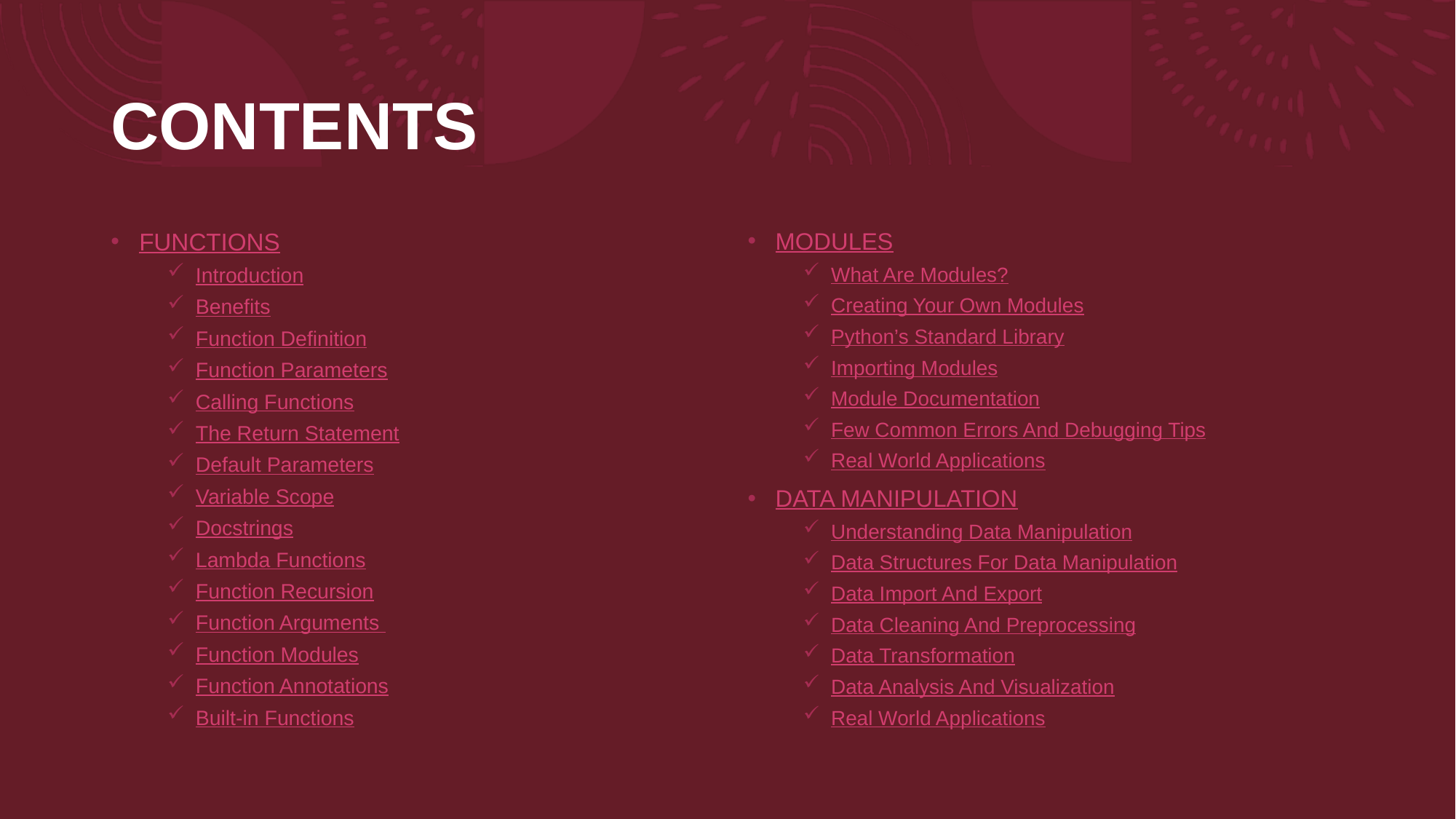

# CONTENTS
FUNCTIONS
Introduction
Benefits
Function Definition
Function Parameters
Calling Functions
The Return Statement
Default Parameters
Variable Scope
Docstrings
Lambda Functions
Function Recursion
Function Arguments
Function Modules
Function Annotations
Built-in Functions

MODULES
What Are Modules?
Creating Your Own Modules
Python’s Standard Library
Importing Modules
Module Documentation
Few Common Errors And Debugging Tips
Real World Applications
DATA MANIPULATION
Understanding Data Manipulation
Data Structures For Data Manipulation
Data Import And Export
Data Cleaning And Preprocessing
Data Transformation
Data Analysis And Visualization
Real World Applications